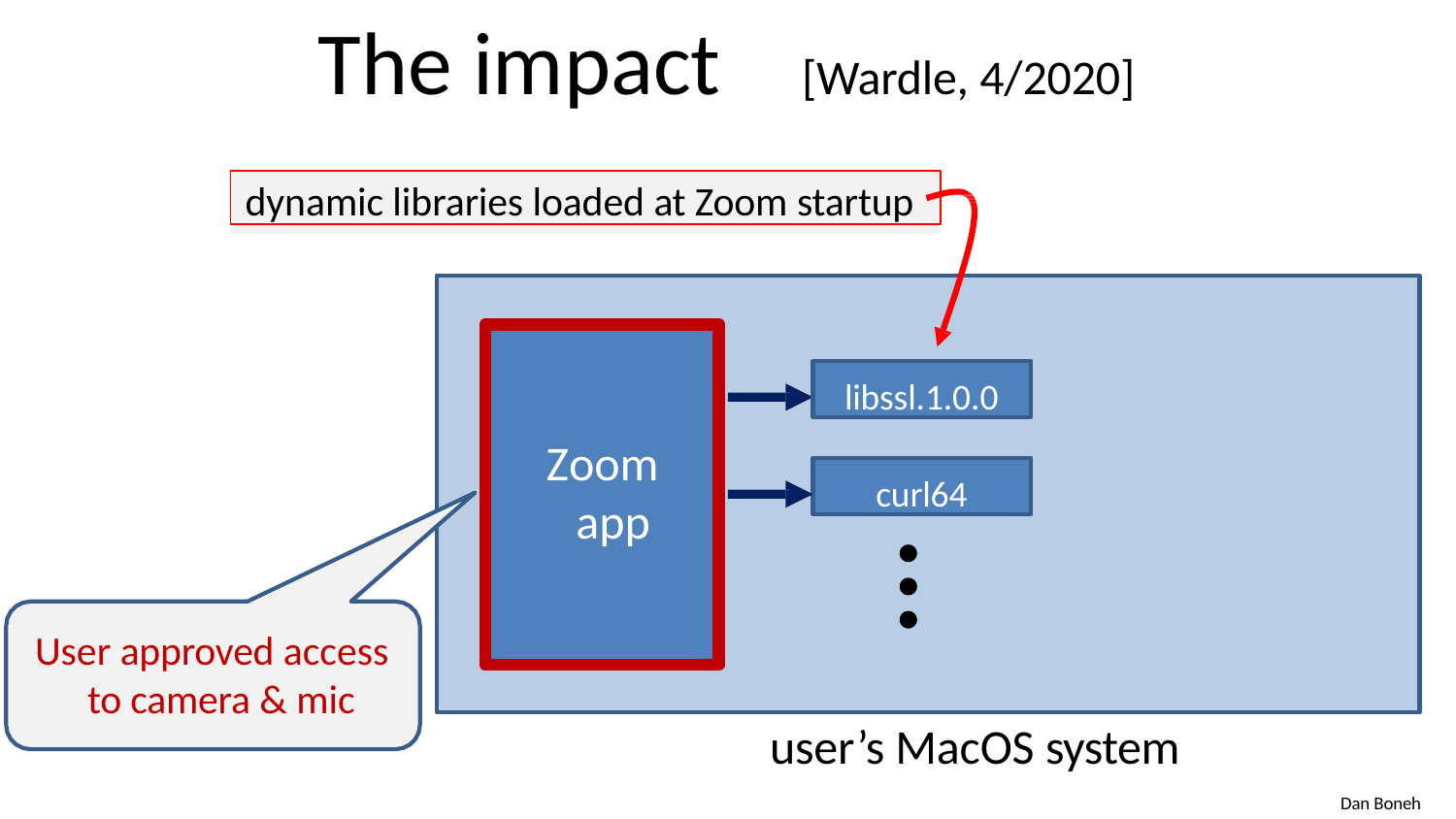

# The impact
[Wardle, 4/2020]

dynamic libraries loaded at Zoom startup

libssl.1.0.0

Zoom  app
curl64
⋮
User approved access  to camera & mic
user’s MacOS system
Dan Boneh